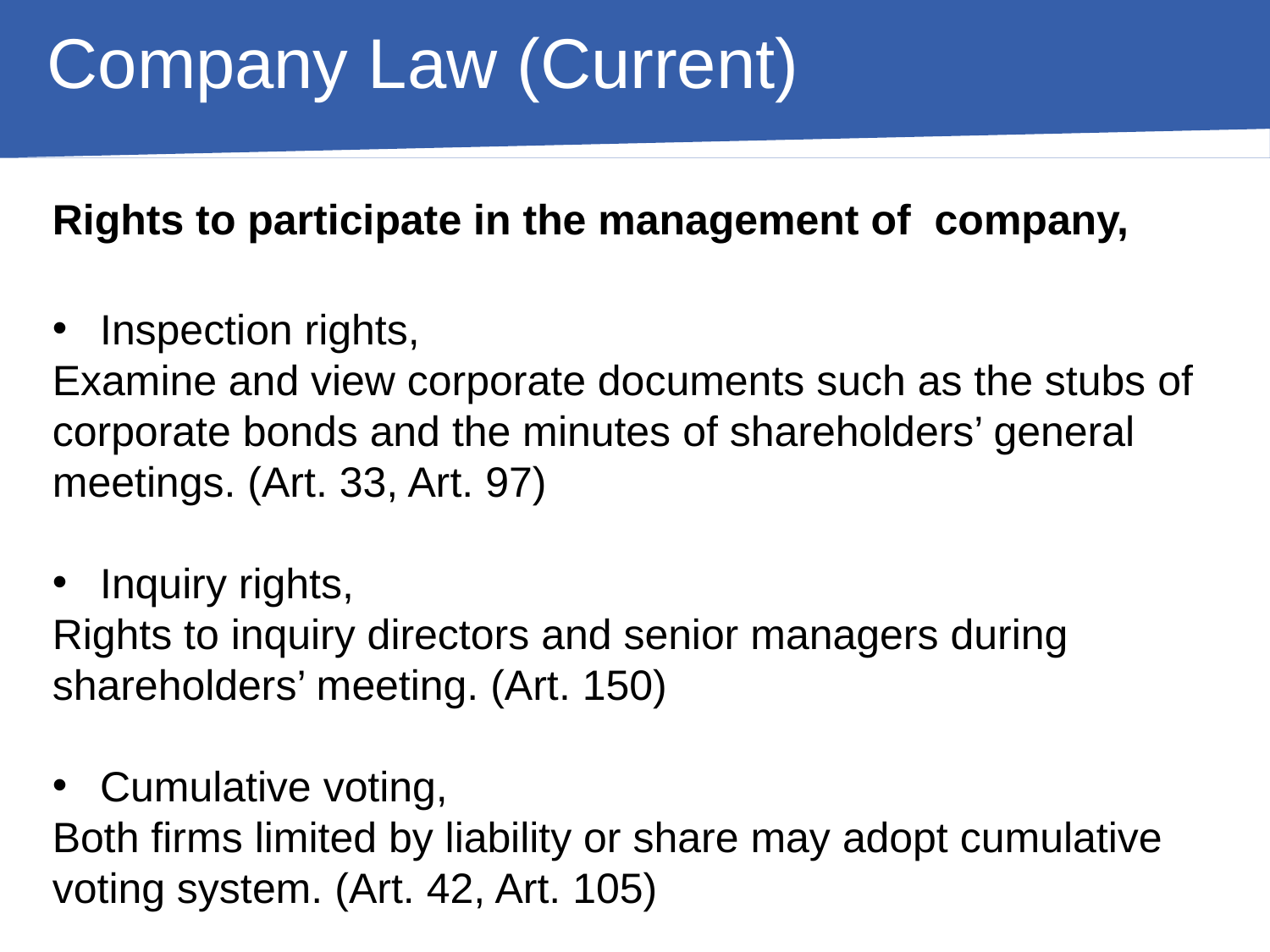

Company Law (Current)

Rights to participate in the management of  company,

Inspection rights,
Examine and view corporate documents such as the stubs of corporate bonds and the minutes of shareholders’ general meetings. (Art. 33, Art. 97)

Inquiry rights,
Rights to inquiry directors and senior managers during shareholders’ meeting. (Art. 150)

Cumulative voting,
Both firms limited by liability or share may adopt cumulative voting system. (Art. 42, Art. 105)